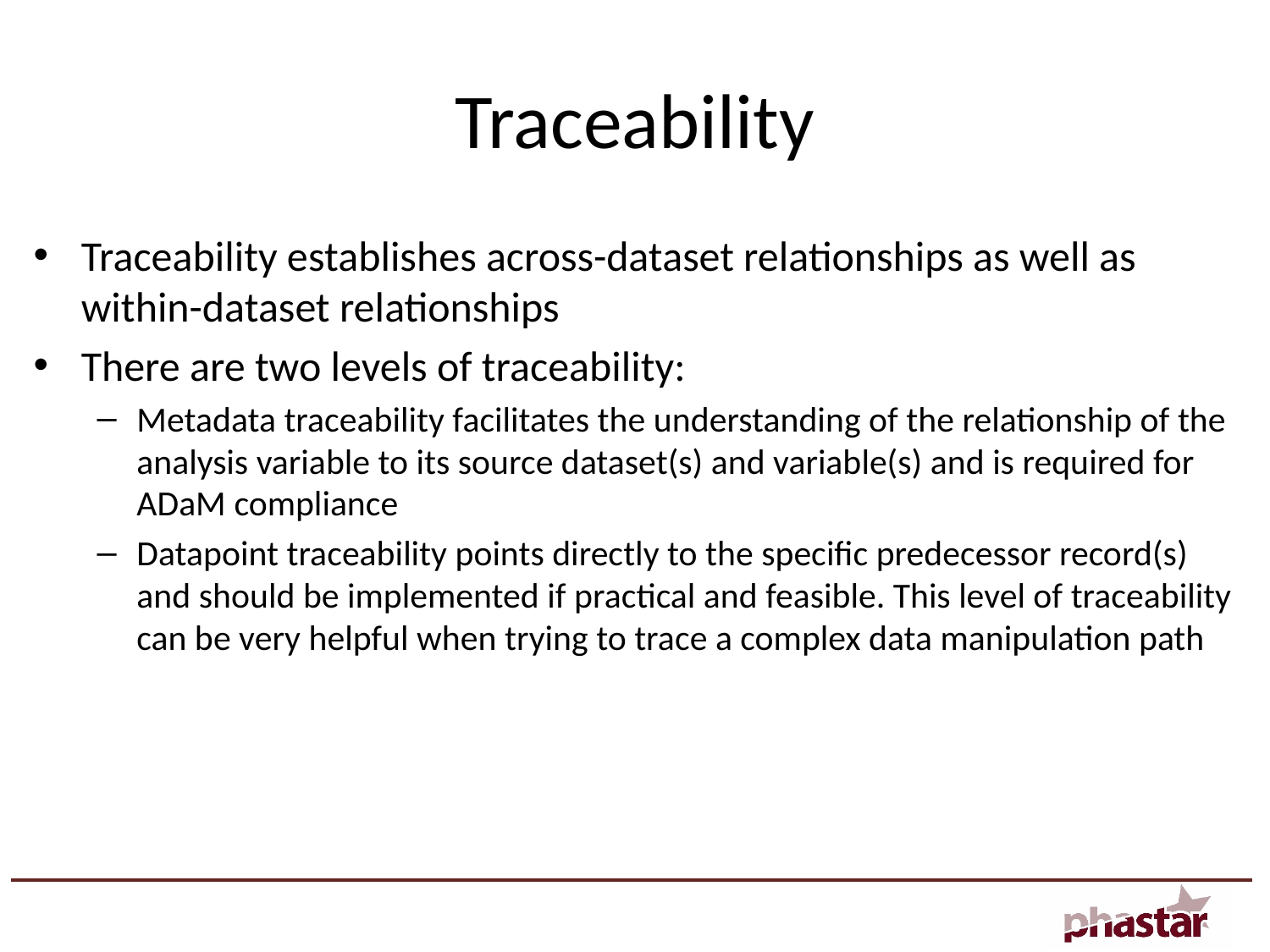

# Traceability
Traceability establishes across-dataset relationships as well as within-dataset relationships
There are two levels of traceability:
Metadata traceability facilitates the understanding of the relationship of the analysis variable to its source dataset(s) and variable(s) and is required for ADaM compliance
Datapoint traceability points directly to the specific predecessor record(s) and should be implemented if practical and feasible. This level of traceability can be very helpful when trying to trace a complex data manipulation path